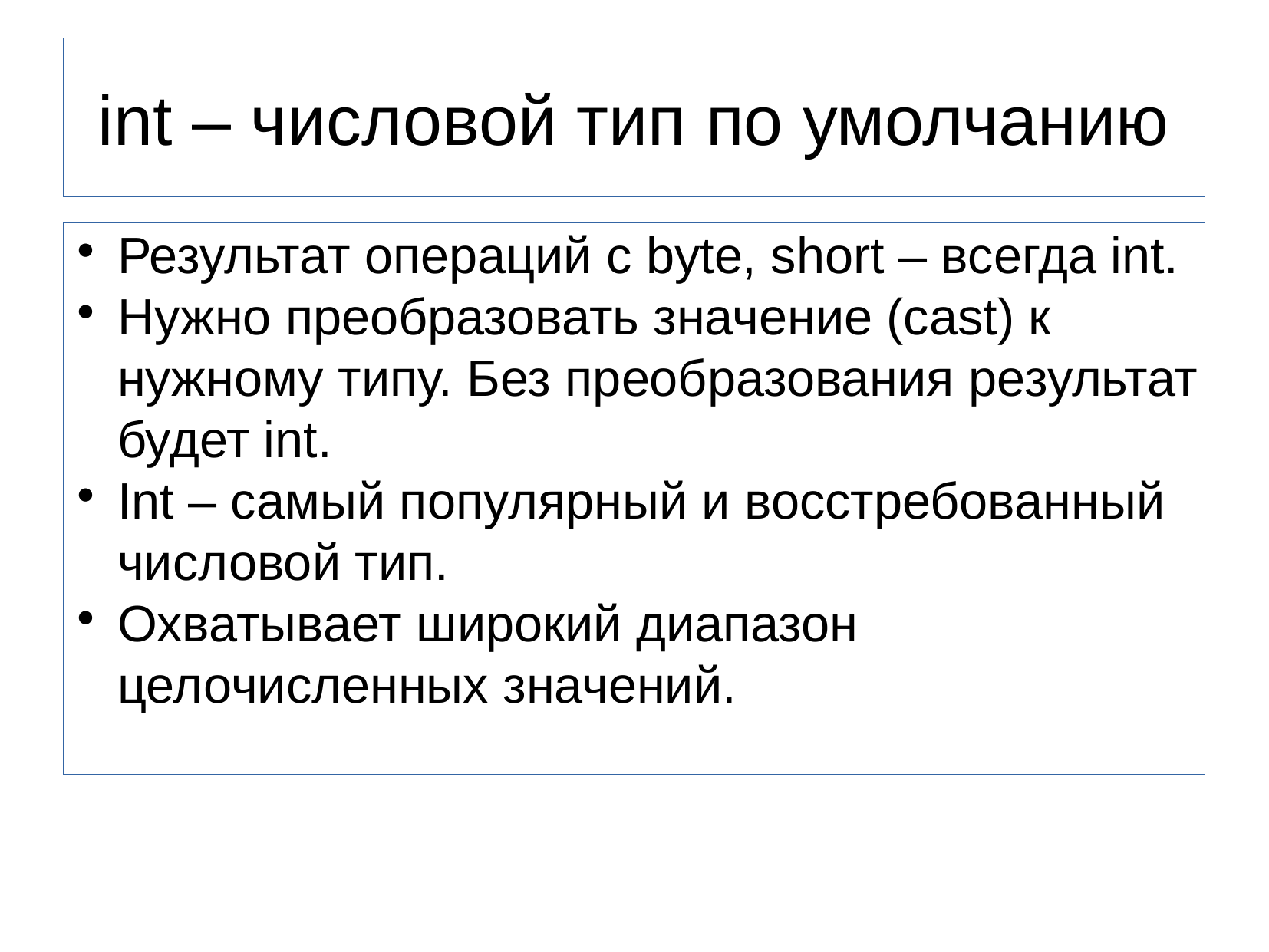

int – числовой тип по умолчанию
Результат операций с byte, short – всегда int.
Нужно преобразовать значение (cast) к нужному типу. Без преобразования результат будет int.
Int – самый популярный и восстребованный числовой тип.
Охватывает широкий диапазон целочисленных значений.